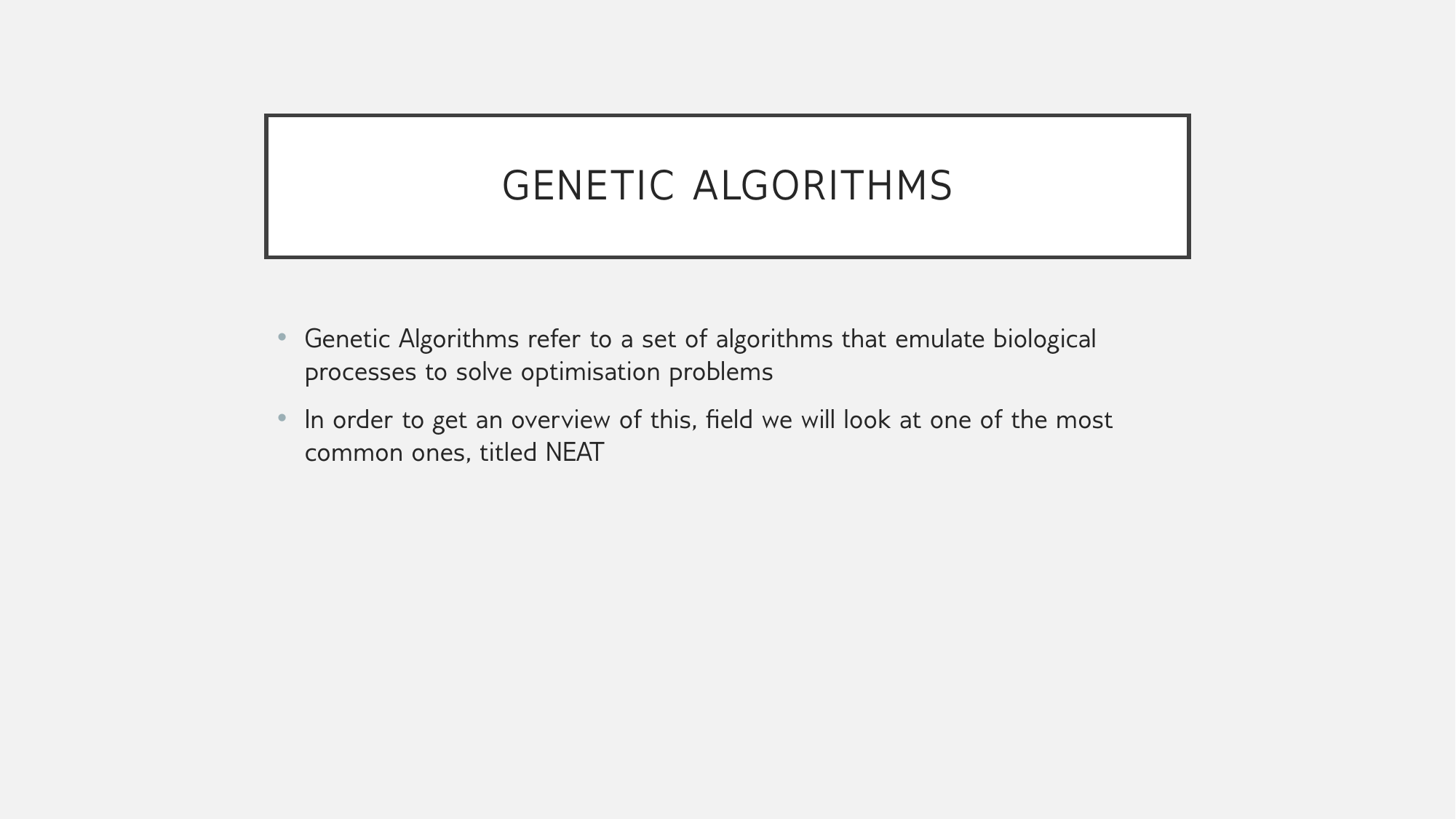

# Genetic Algorithms
Genetic Algorithms refer to a set of algorithms that emulate biological processes to solve optimisation problems
In order to get an overview of this, field we will look at one of the most common ones, titled NEAT